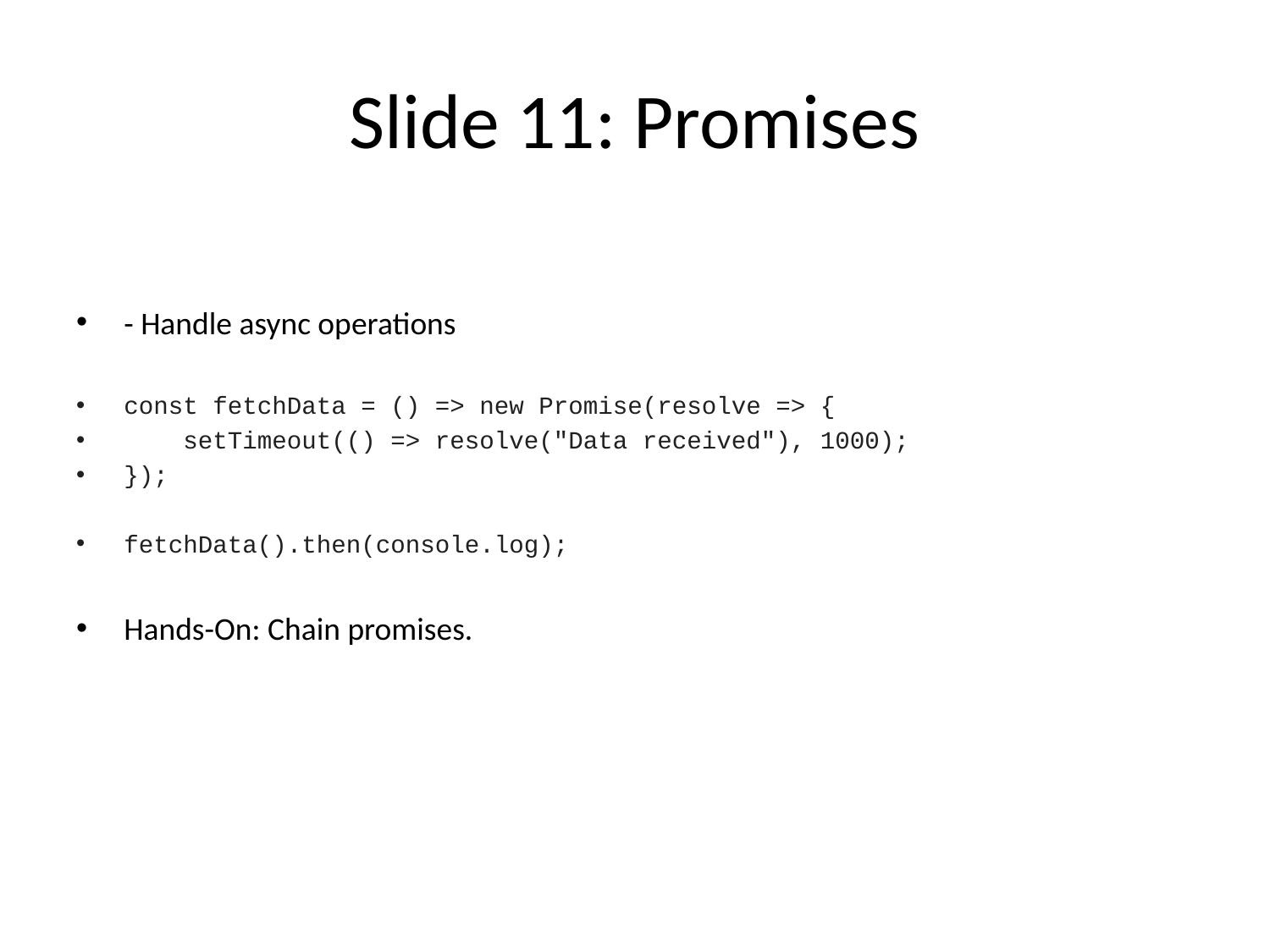

# Slide 11: Promises

- Handle async operations

const fetchData = () => new Promise(resolve => {
    setTimeout(() => resolve("Data received"), 1000);
});

fetchData().then(console.log);

Hands-On: Chain promises.